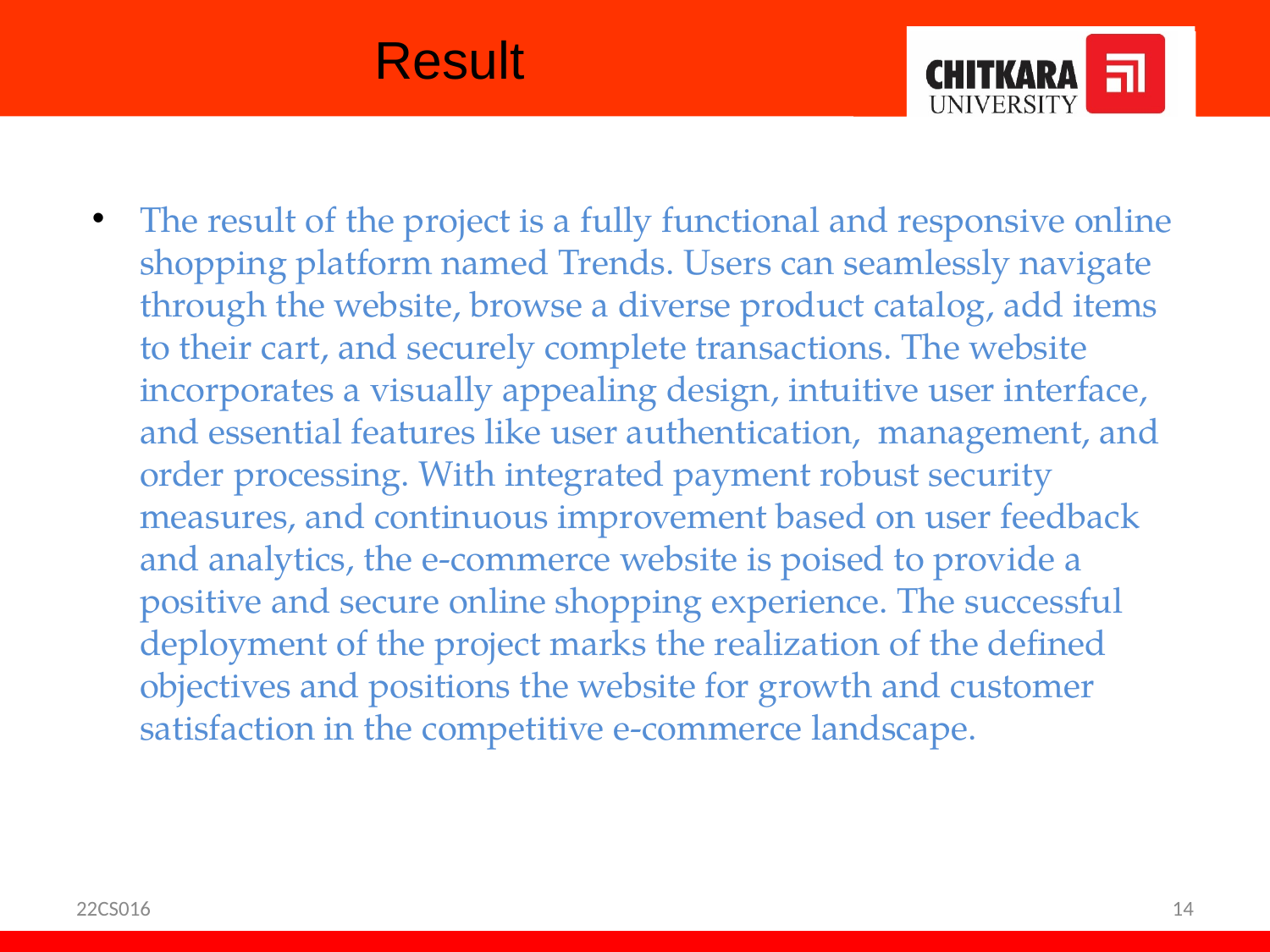

# Result
The result of the project is a fully functional and responsive online shopping platform named Trends. Users can seamlessly navigate through the website, browse a diverse product catalog, add items to their cart, and securely complete transactions. The website incorporates a visually appealing design, intuitive user interface, and essential features like user authentication,  management, and order processing. With integrated payment robust security measures, and continuous improvement based on user feedback and analytics, the e-commerce website is poised to provide a positive and secure online shopping experience. The successful deployment of the project marks the realization of the defined objectives and positions the website for growth and customer satisfaction in the competitive e-commerce landscape.
22CS016
14